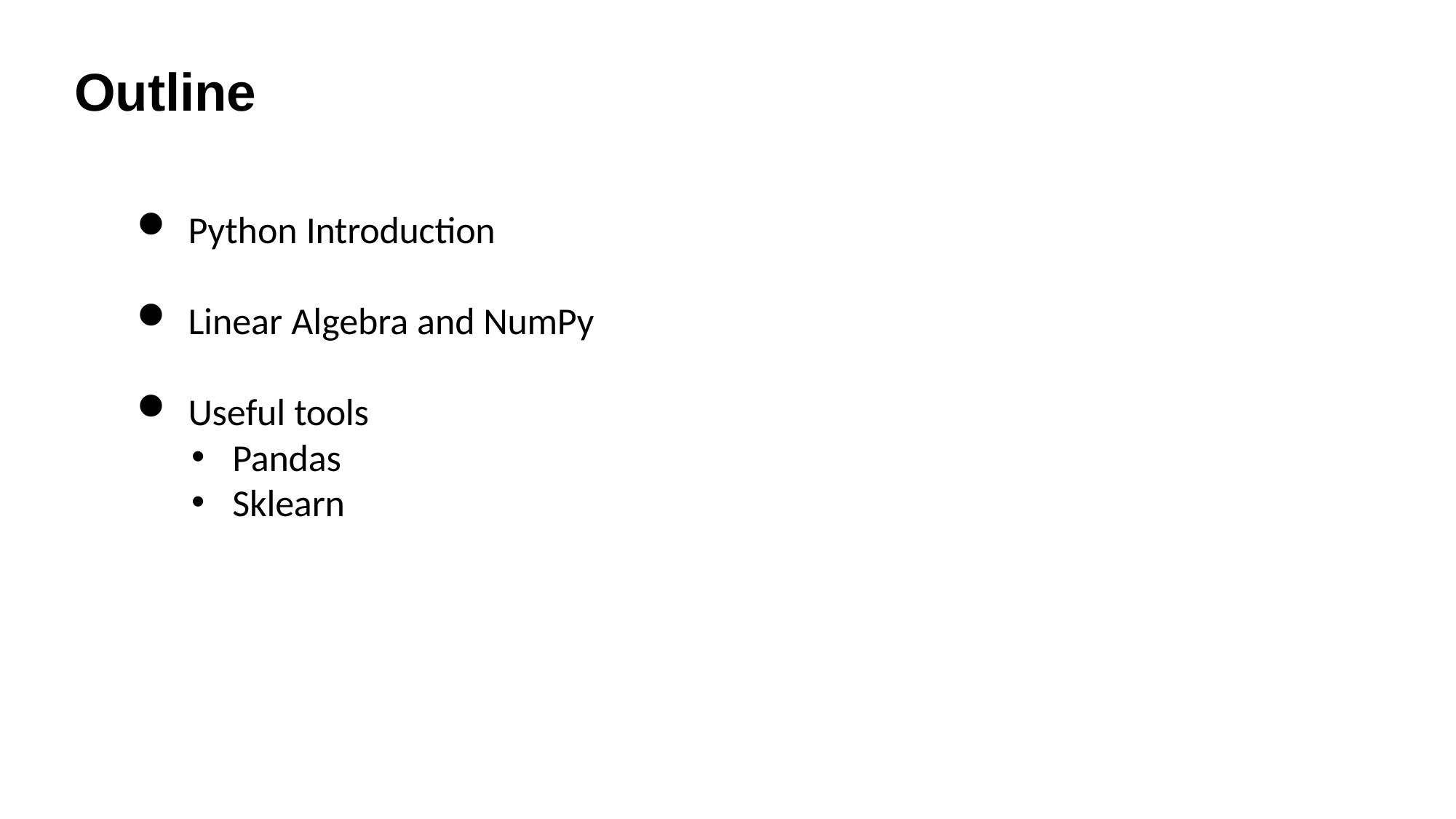

# Outline
Python Introduction
Linear Algebra and NumPy
Useful tools
Pandas
Sklearn